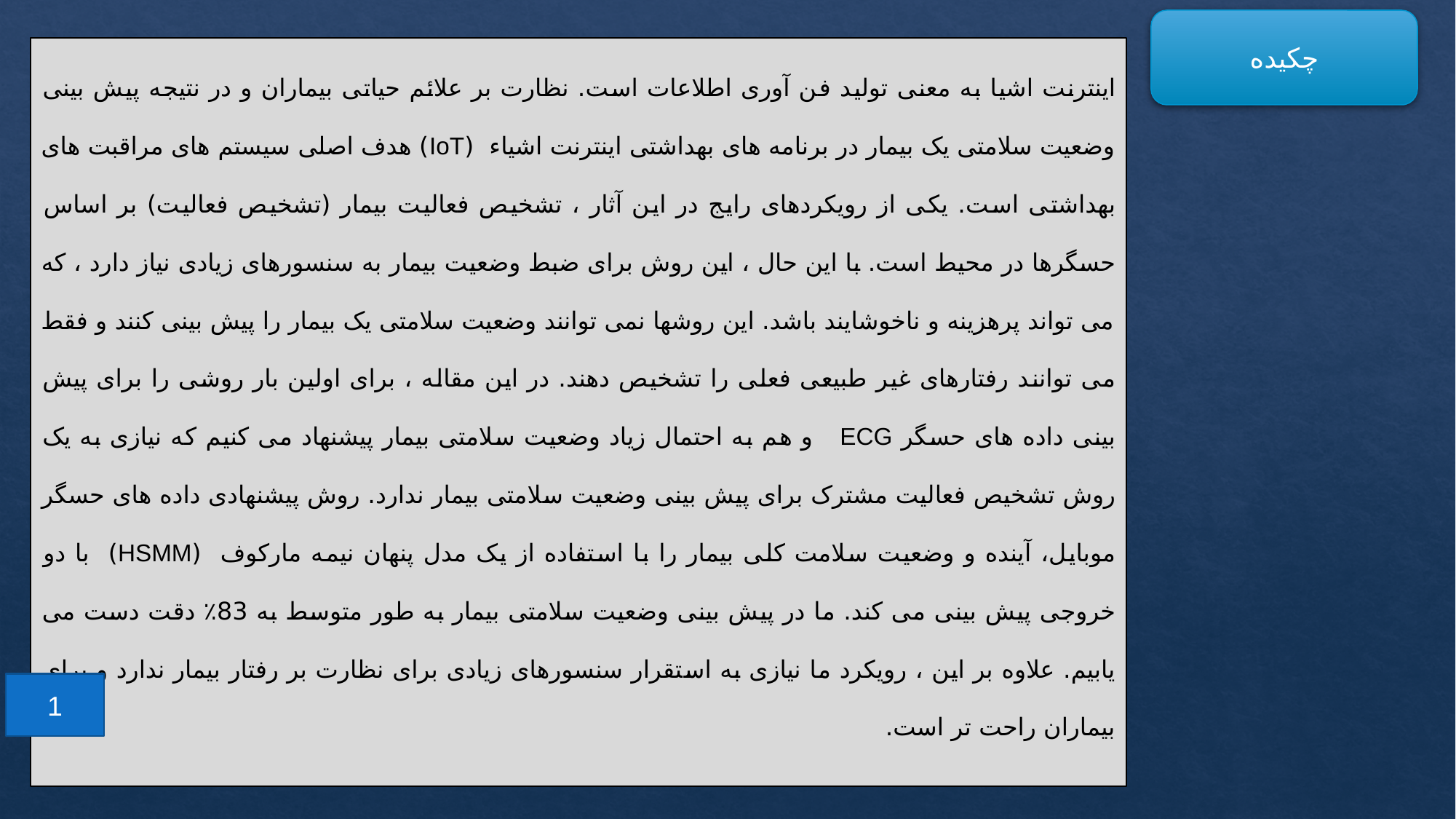

چکیده
اینترنت اشیا به معنی تولید فن آوری اطلاعات است. نظارت بر علائم حیاتی بیماران و در نتیجه پیش بینی وضعیت سلامتی یک بیمار در برنامه های بهداشتی اینترنت اشیاء  (IoT) هدف اصلی سیستم های مراقبت های بهداشتی است. یکی از رویکردهای رایج در این آثار ، تشخیص فعالیت بیمار (تشخیص فعالیت) بر اساس حسگرها در محیط است. با این حال ، این روش برای ضبط وضعیت بیمار به سنسورهای زیادی نیاز دارد ، که می تواند پرهزینه و ناخوشایند باشد. این روشها نمی توانند وضعیت سلامتی یک بیمار را پیش بینی کنند و فقط می توانند رفتارهای غیر طبیعی فعلی را تشخیص دهند. در این مقاله ، برای اولین بار روشی را برای پیش بینی داده های حسگر ECG   و هم به احتمال زیاد وضعیت سلامتی بیمار پیشنهاد می کنیم که نیازی به یک روش تشخیص فعالیت مشترک برای پیش بینی وضعیت سلامتی بیمار ندارد. روش پیشنهادی داده های حسگر موبایل، آینده و وضعیت سلامت کلی بیمار را با استفاده از یک مدل پنهان نیمه مارکوف  (HSMM)  با دو خروجی پیش بینی می کند. ما در پیش بینی وضعیت سلامتی بیمار به طور متوسط به 83٪ دقت دست می یابیم. علاوه بر این ، رویکرد ما نیازی به استقرار سنسورهای زیادی برای نظارت بر رفتار بیمار ندارد و برای بیماران راحت تر است.
1